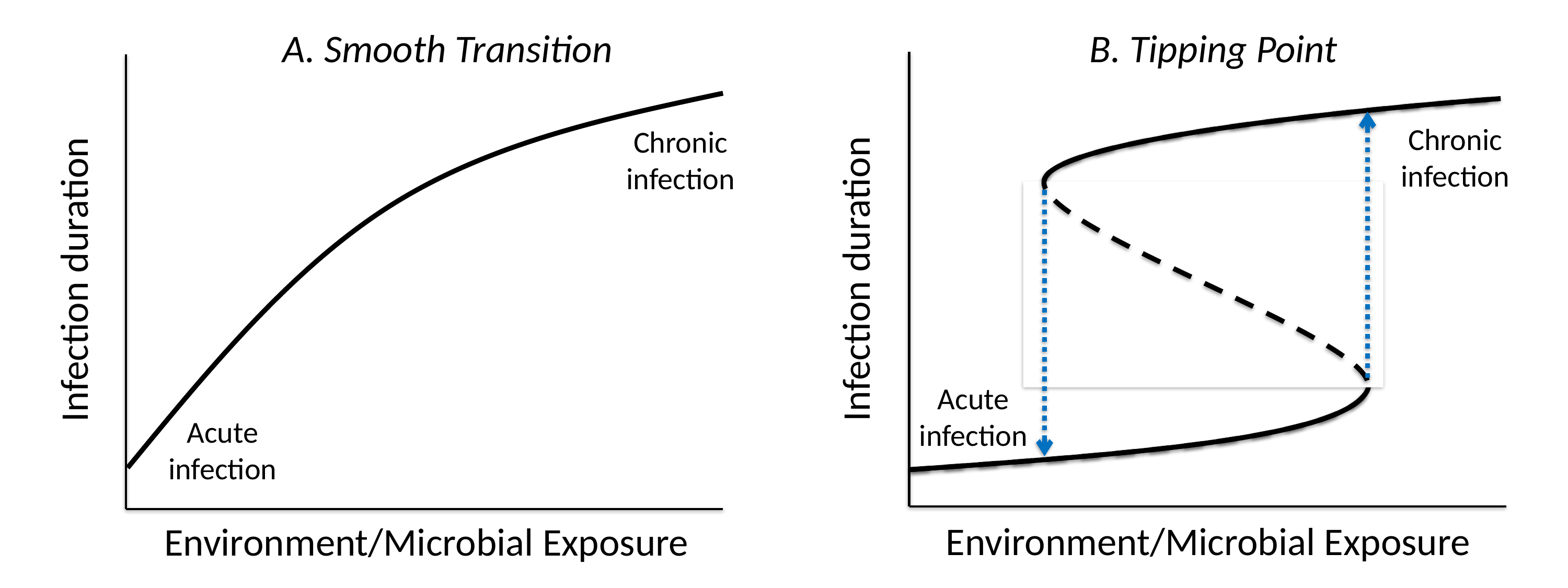

A. Smooth Transition
B. Tipping Point

Chronic
infection
Chronic
infection
Infection duration
Infection duration
Acute
infection
Acute
infection
Environment/Microbial Exposure
Environment/Microbial Exposure